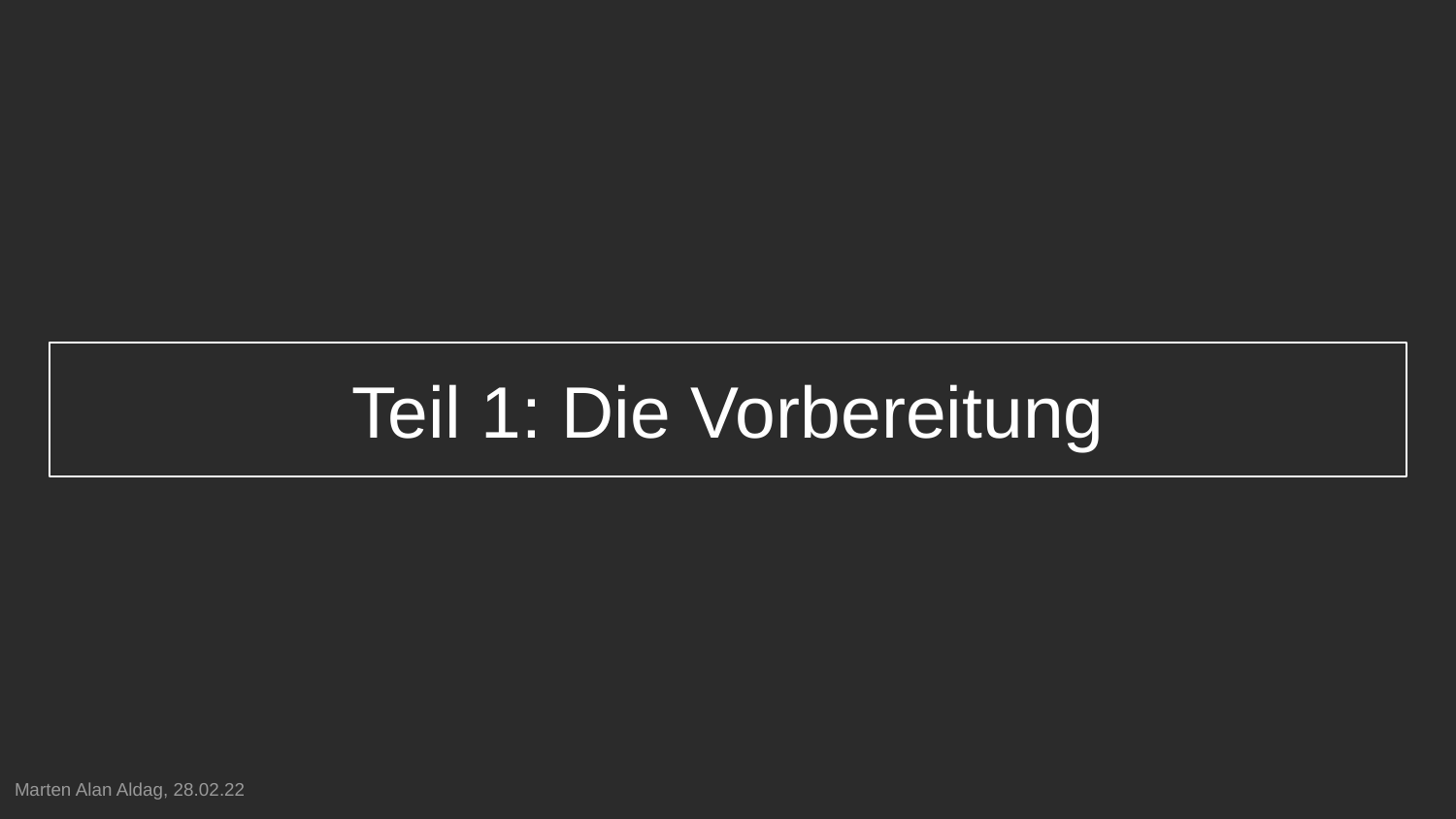

# Teil 1: Die Vorbereitung
Marten Alan Aldag, 28.02.22